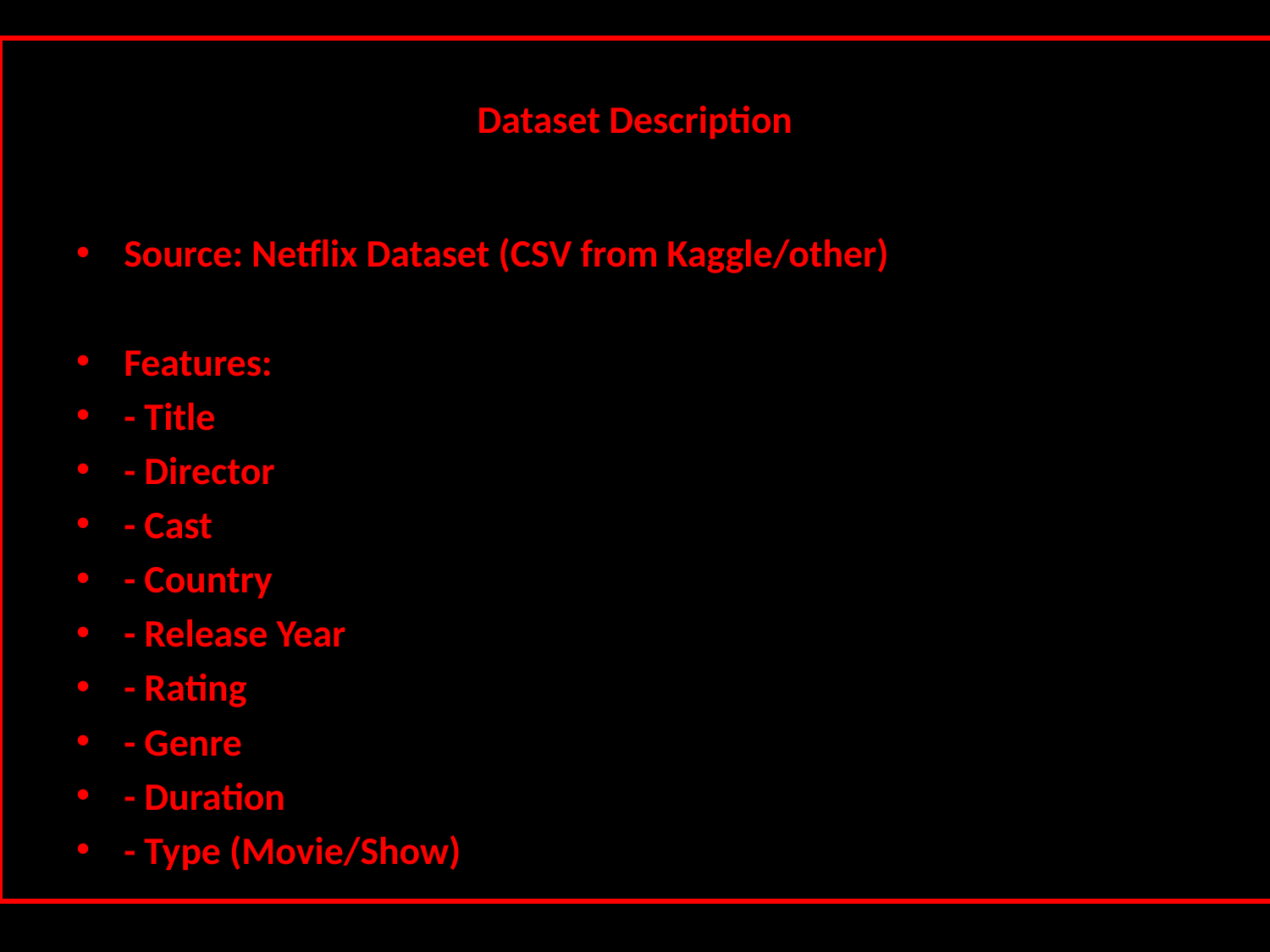

# Dataset Description

Source: Netflix Dataset (CSV from Kaggle/other)

Features:
- Title
- Director
- Cast
- Country
- Release Year
- Rating
- Genre
- Duration
- Type (Movie/Show)